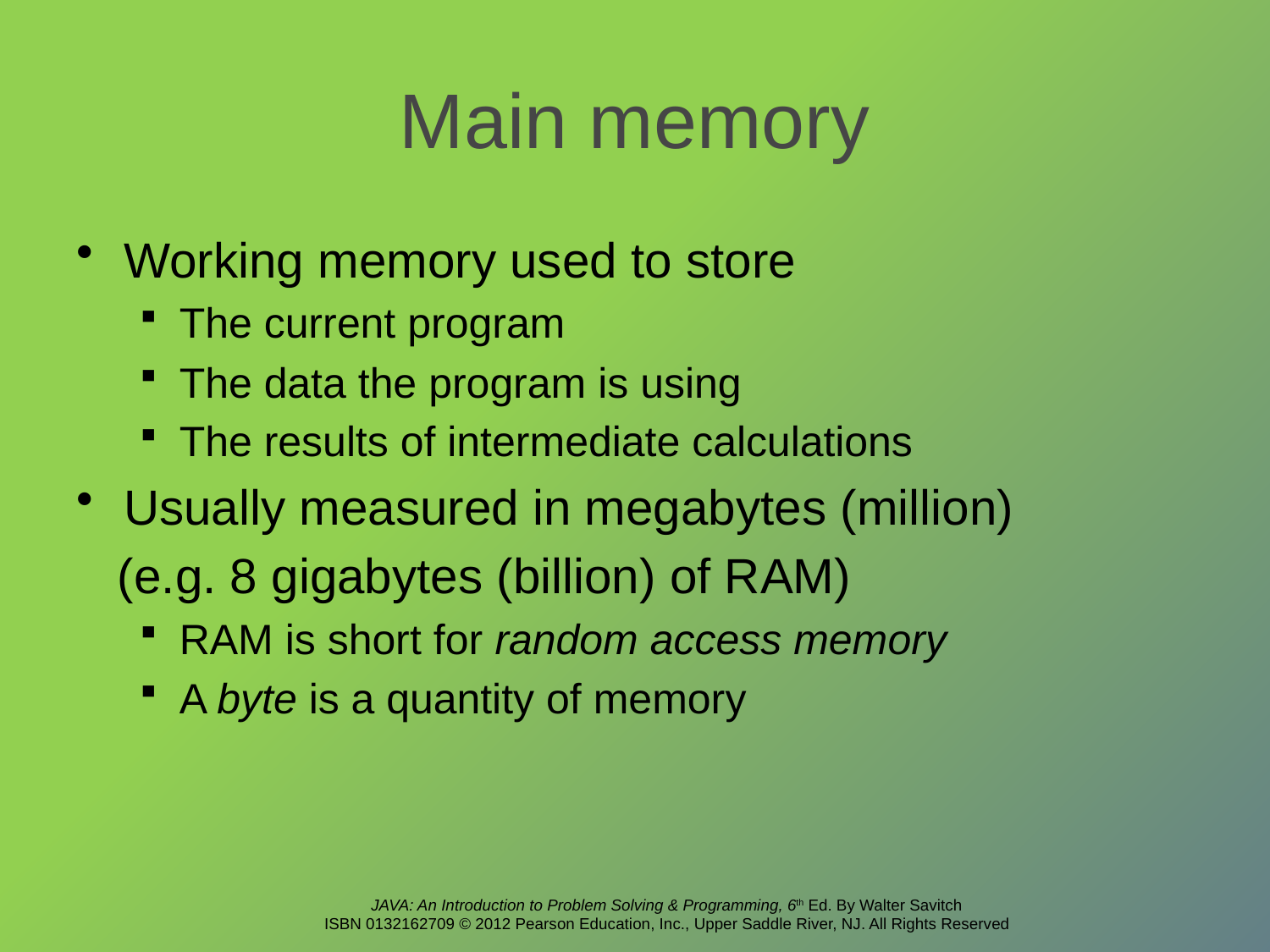

# Main memory
Working memory used to store
The current program
The data the program is using
The results of intermediate calculations
Usually measured in megabytes (million)
   (e.g. 8 gigabytes (billion) of RAM)
RAM is short for random access memory
A byte is a quantity of memory